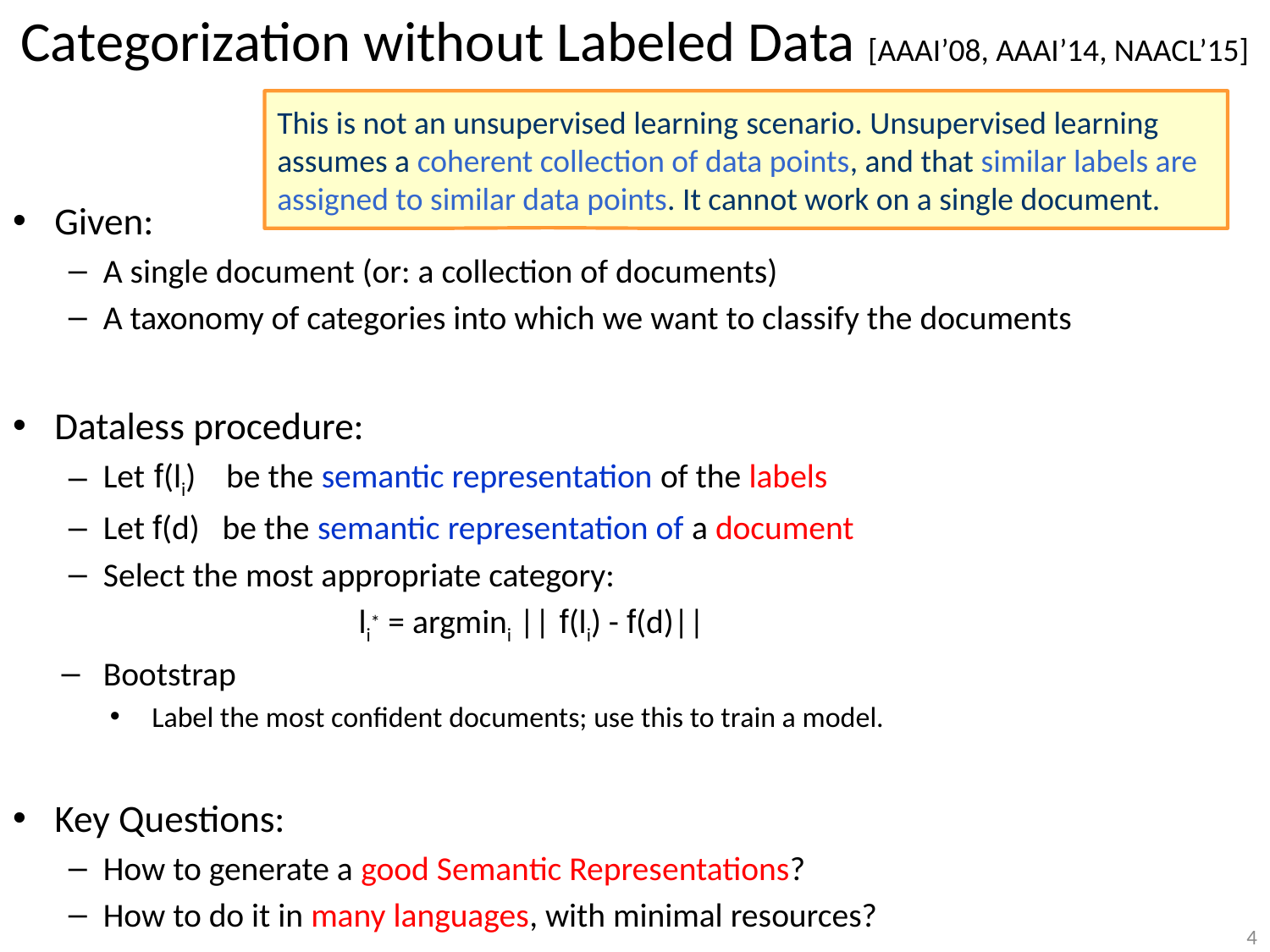

# Categorization without Labeled Data [AAAI’08, AAAI’14, NAACL’15]
This is not an unsupervised learning scenario. Unsupervised learning assumes a coherent collection of data points, and that similar labels are assigned to similar data points. It cannot work on a single document.
Given:
A single document (or: a collection of documents)
A taxonomy of categories into which we want to classify the documents

Dataless procedure:
Let f(li)    be the semantic representation of the labels
Let f(d)   be the semantic representation of a document
Select the most appropriate category:
                                       li* = argmini || f(li) - f(d)||
Bootstrap
Label the most confident documents; use this to train a model.

Key Questions:
How to generate a good Semantic Representations?
How to do it in many languages, with minimal resources?
4